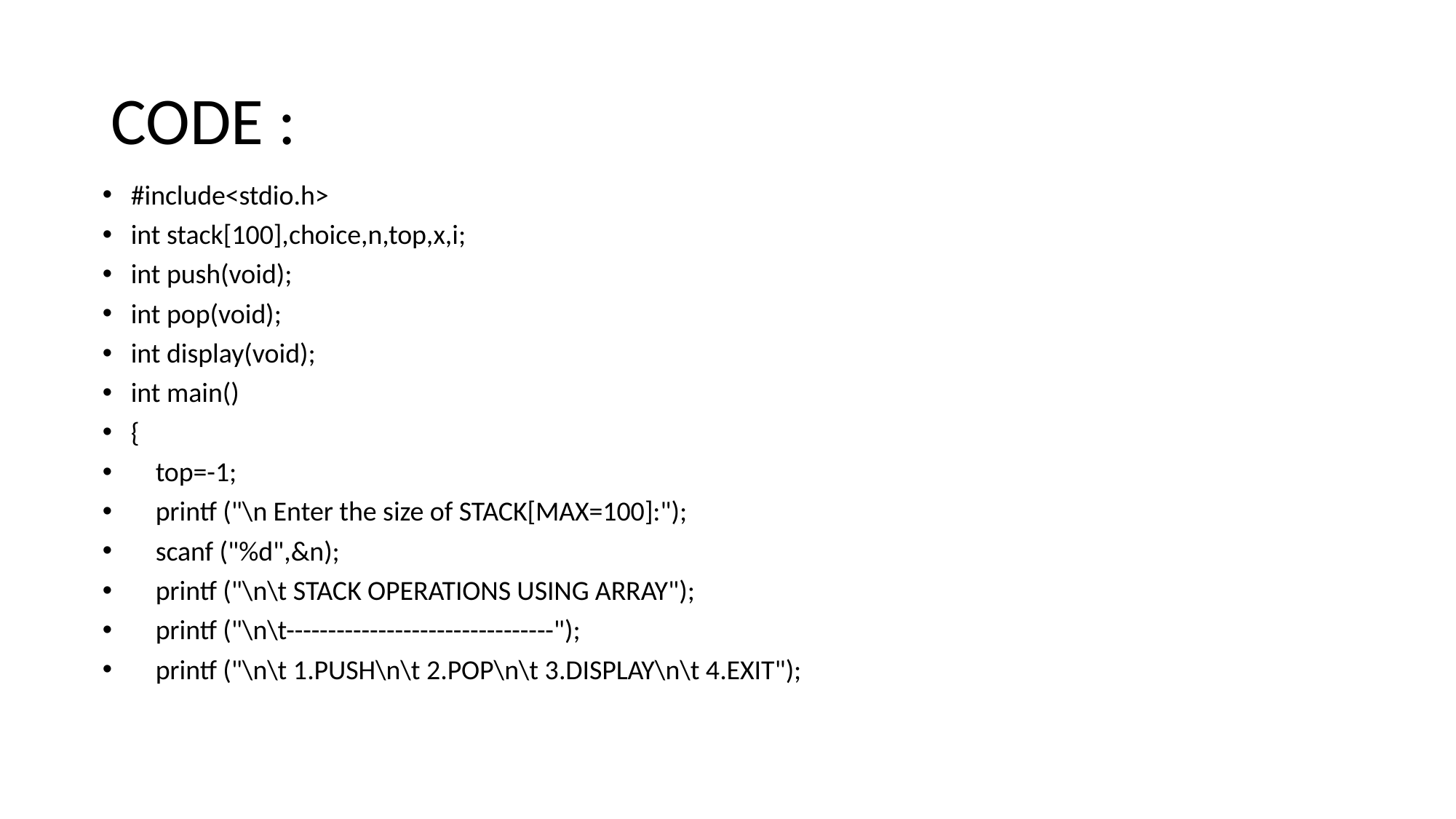

# CODE :
#include<stdio.h>
int stack[100],choice,n,top,x,i;
int push(void);
int pop(void);
int display(void);
int main()
{
    top=-1;
    printf ("\n Enter the size of STACK[MAX=100]:");
    scanf ("%d",&n);
    printf ("\n\t STACK OPERATIONS USING ARRAY");
    printf ("\n\t--------------------------------");
    printf ("\n\t 1.PUSH\n\t 2.POP\n\t 3.DISPLAY\n\t 4.EXIT");